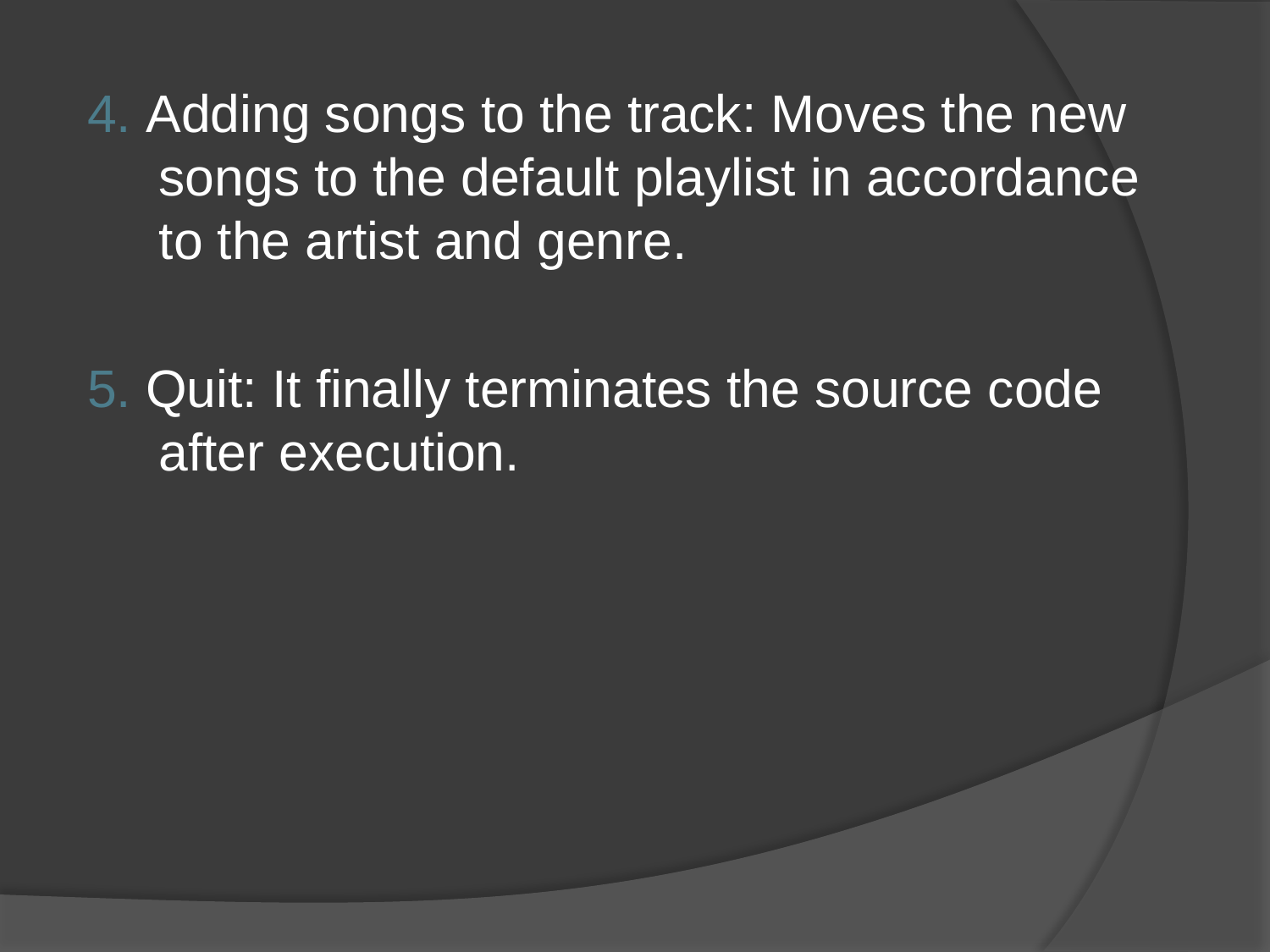

4. Adding songs to the track: Moves the new songs to the default playlist in accordance to the artist and genre.

5. Quit: It finally terminates the source code after execution.